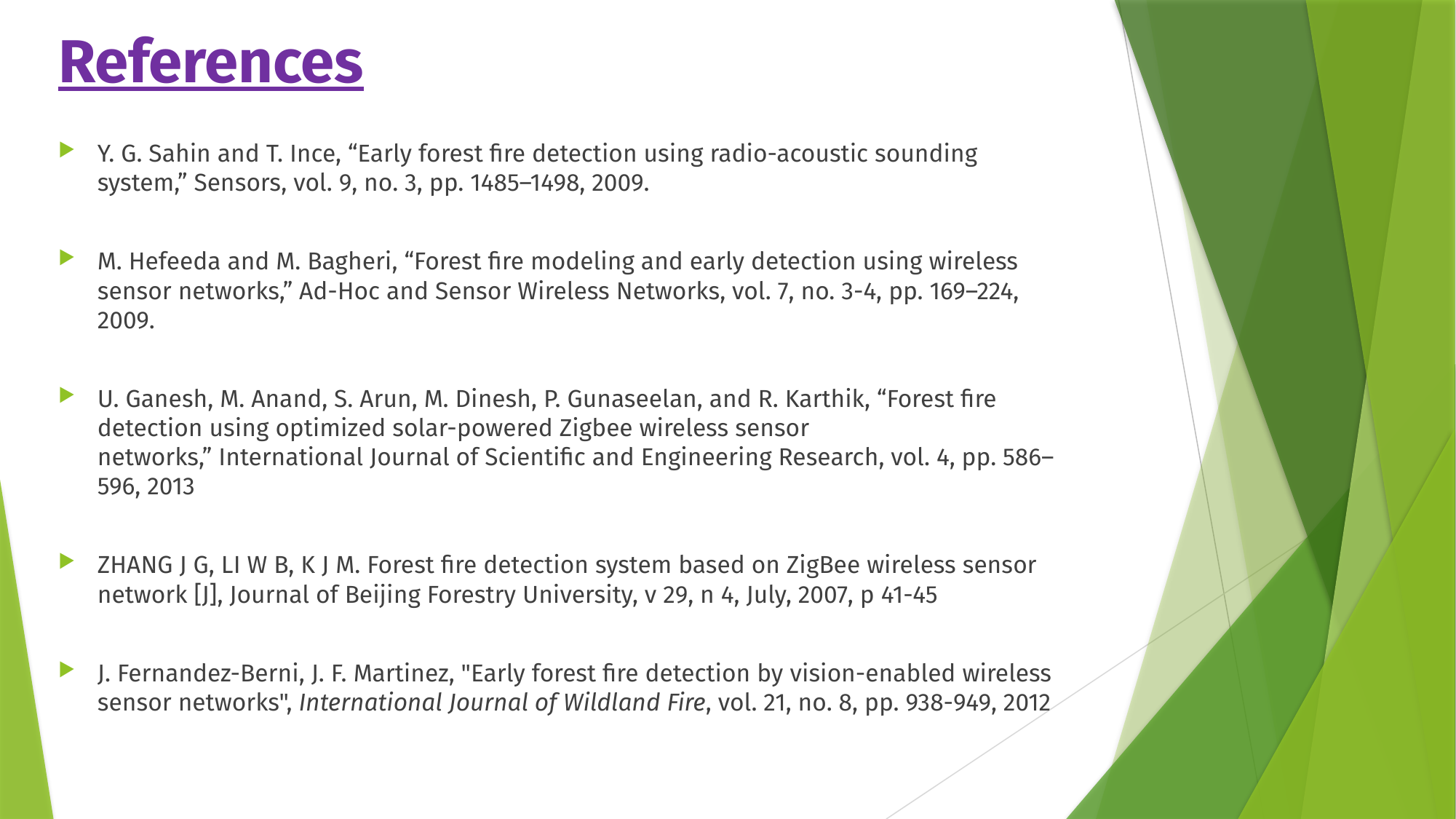

References
Y. G. Sahin and T. Ince, “Early forest fire detection using radio-acoustic sounding system,” Sensors, vol. 9, no. 3, pp. 1485–1498, 2009.

M. Hefeeda and M. Bagheri, “Forest fire modeling and early detection using wireless sensor networks,” Ad-Hoc and Sensor Wireless Networks, vol. 7, no. 3-4, pp. 169–224, 2009.

U. Ganesh, M. Anand, S. Arun, M. Dinesh, P. Gunaseelan, and R. Karthik, “Forest fire detection using optimized solar-powered Zigbee wireless sensor networks,” International Journal of Scientific and Engineering Research, vol. 4, pp. 586–596, 2013

ZHANG J G, LI W B, K J M. Forest fire detection system based on ZigBee wireless sensor network [J], Journal of Beijing Forestry University, v 29, n 4, July, 2007, p 41-45

J. Fernandez-Berni, J. F. Martinez, "Early forest fire detection by vision-enabled wireless sensor networks", International Journal of Wildland Fire, vol. 21, no. 8, pp. 938-949, 2012